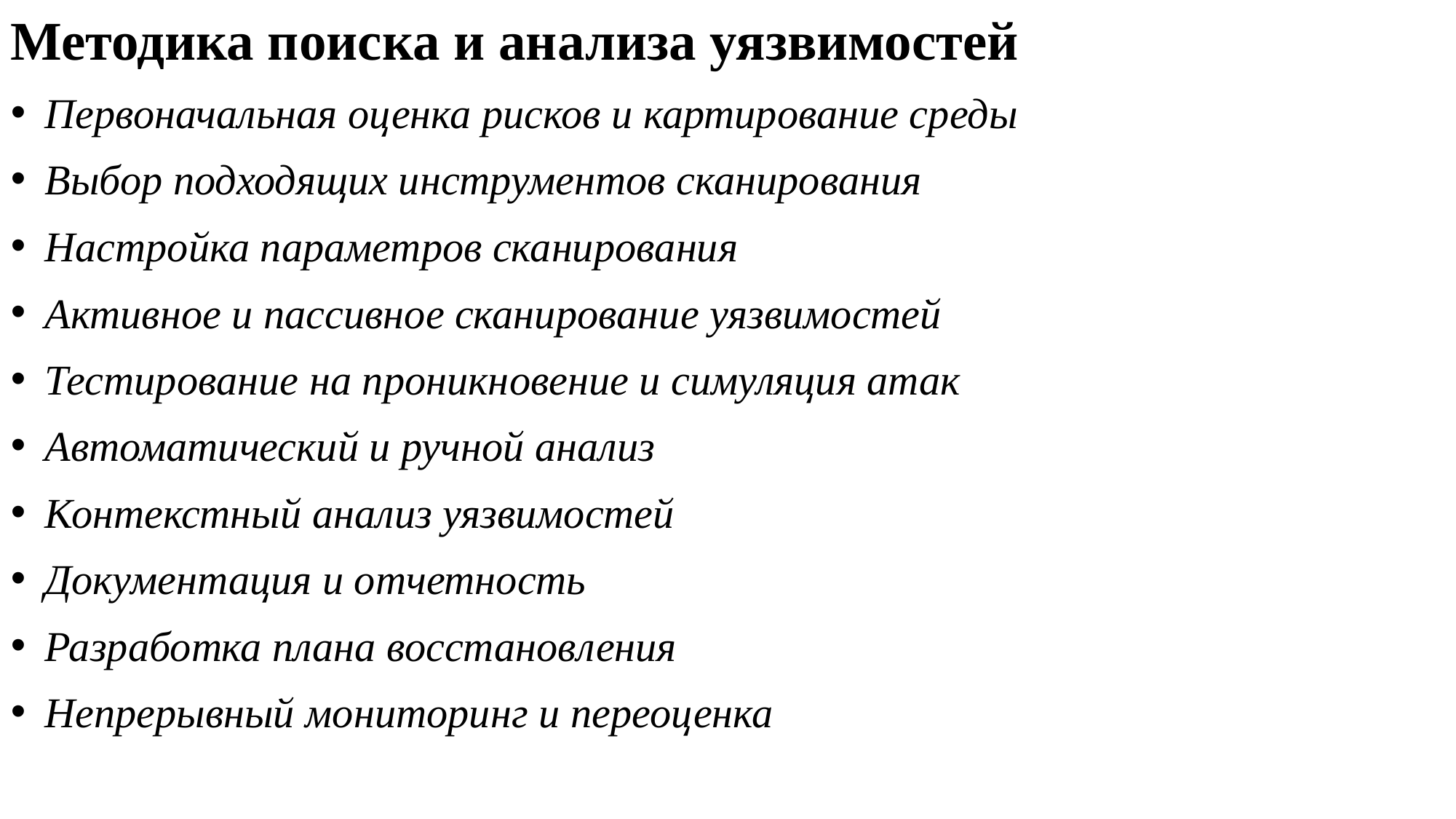

Методика поиска и анализа уязвимостей
Первоначальная оценка рисков и картирование среды
Выбор подходящих инструментов сканирования
Настройка параметров сканирования
Активное и пассивное сканирование уязвимостей
Тестирование на проникновение и симуляция атак
Автоматический и ручной анализ
Контекстный анализ уязвимостей
Документация и отчетность
Разработка плана восстановления
Непрерывный мониторинг и переоценка